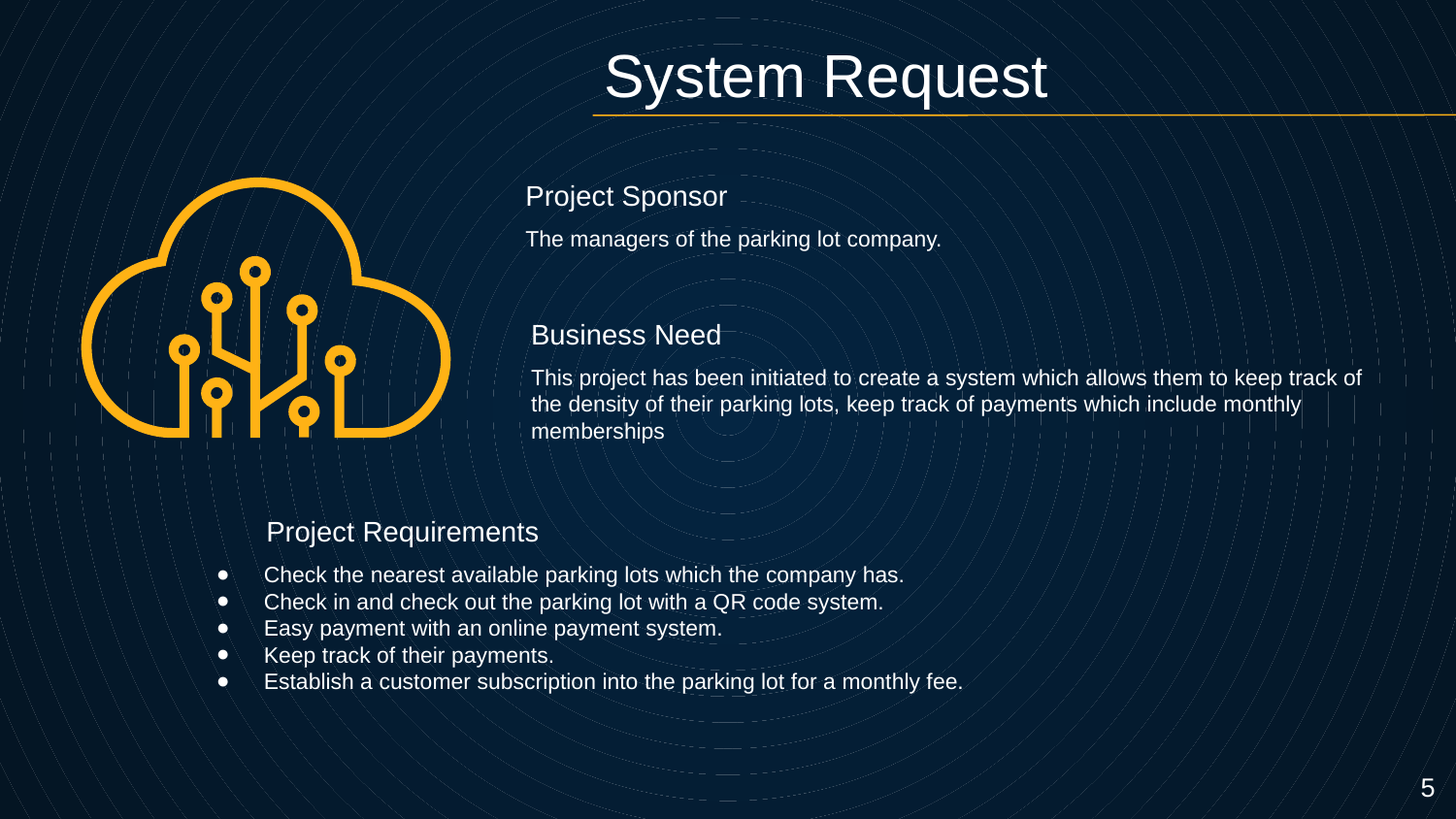

# System Request
Project Sponsor

The managers of the parking lot company.
Business Need
This project has been initiated to create a system which allows them to keep track of the density of their parking lots, keep track of payments which include monthly memberships
Project Requirements
Check the nearest available parking lots which the company has.
Check in and check out the parking lot with a QR code system.
Easy payment with an online payment system.
Keep track of their payments.
Establish a customer subscription into the parking lot for a monthly fee.
5